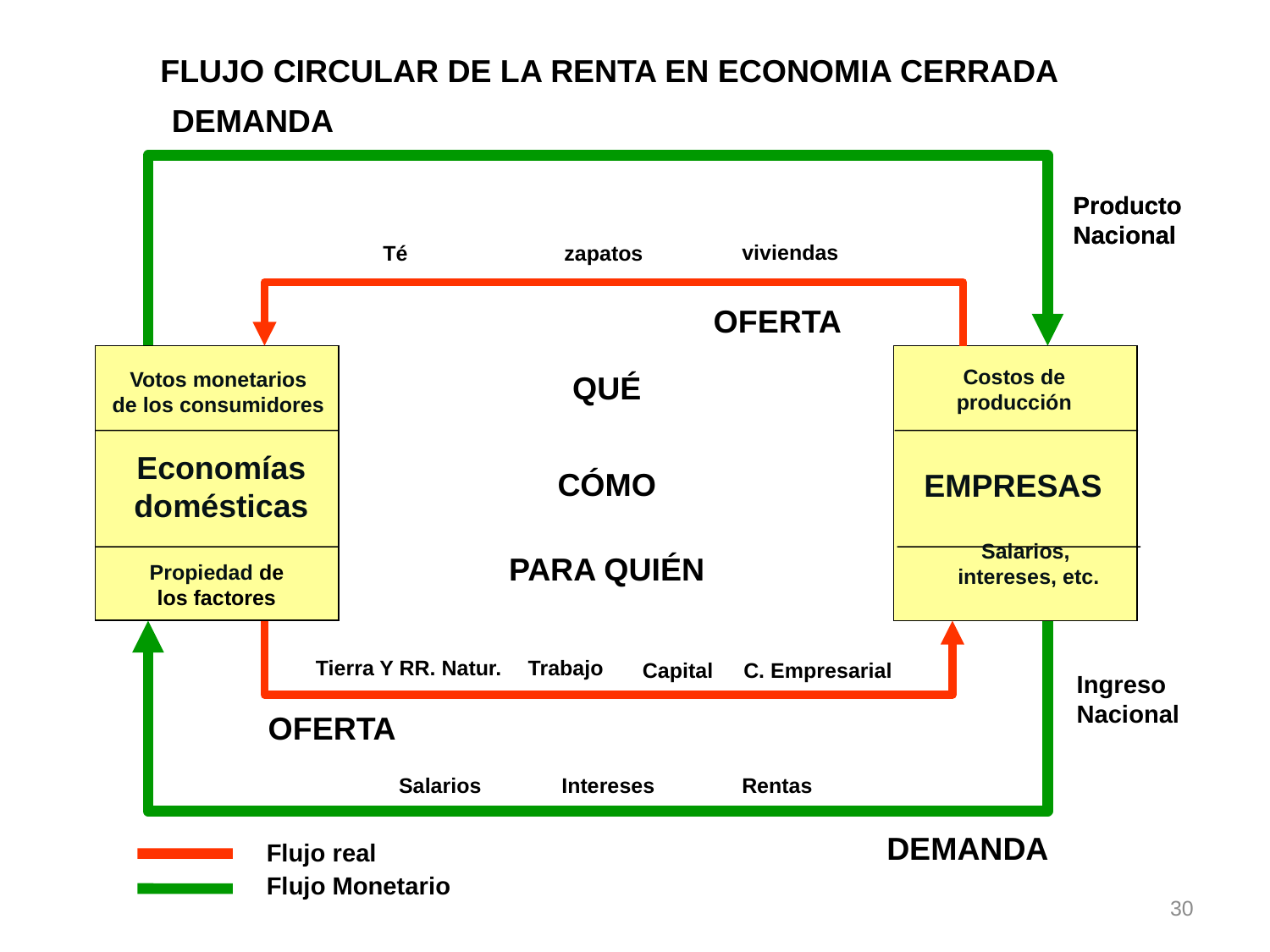

FLUJO CIRCULAR DE LA RENTA EN ECONOMIA CERRADA
DEMANDA

Producto
Nacional
Producto
Nacional
viviendas
Té
zapatos

OFERTA

Costos de
producción
Votos monetarios
de los consumidores
QUÉ

Economías domésticas
CÓMO
EMPRESAS
Salarios,
intereses, etc.

PARA QUIÉN
Propiedad de
los factores

Tierra Y RR. Natur.
Trabajo
Capital
C. Empresarial
Ingreso
Nacional
OFERTA
Intereses
Rentas
Salarios
DEMANDA
Flujo real

Flujo Monetario
30